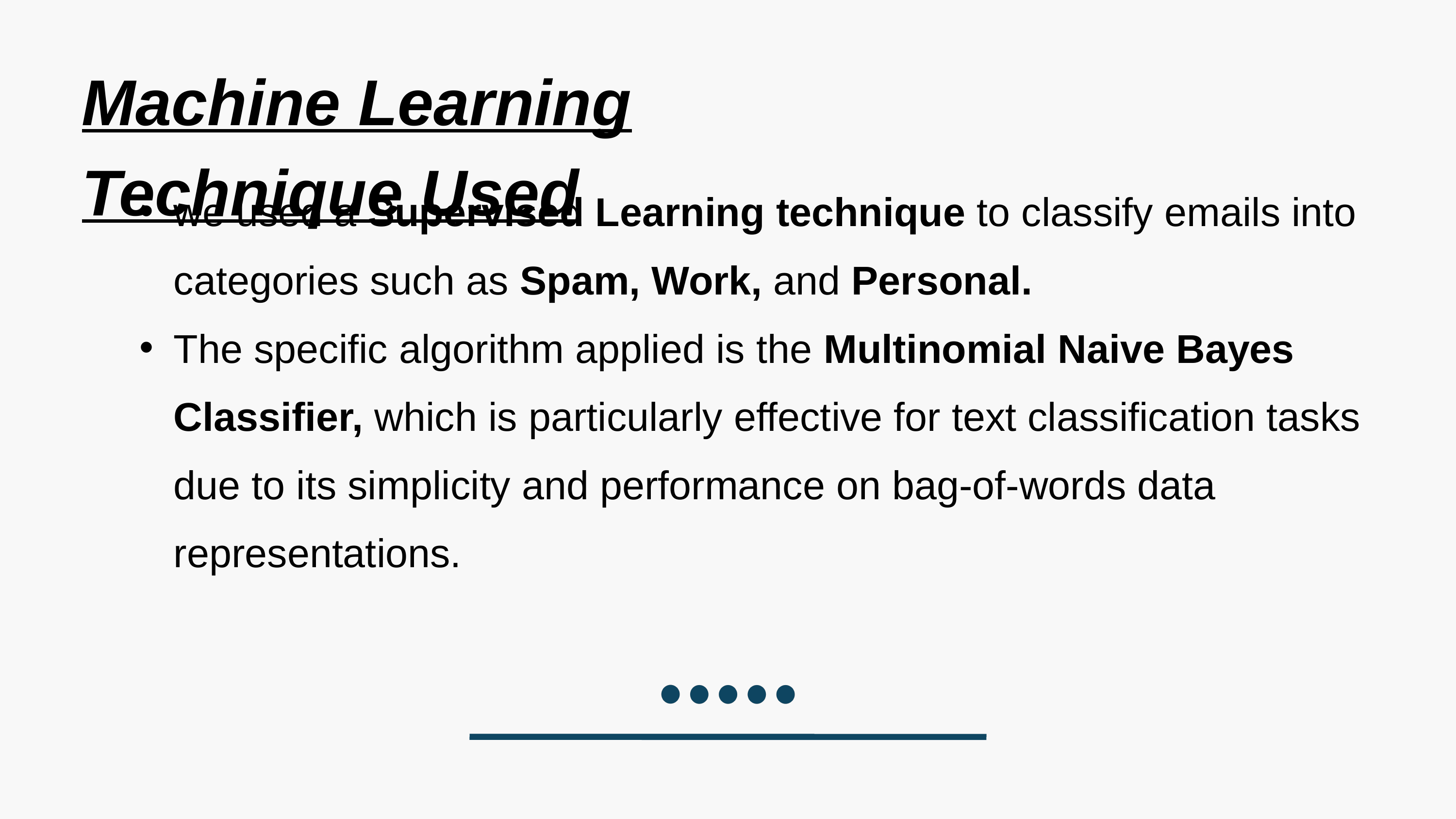

Machine Learning Technique Used
we used a Supervised Learning technique to classify emails into categories such as Spam, Work, and Personal.
The specific algorithm applied is the Multinomial Naive Bayes Classifier, which is particularly effective for text classification tasks due to its simplicity and performance on bag-of-words data representations.